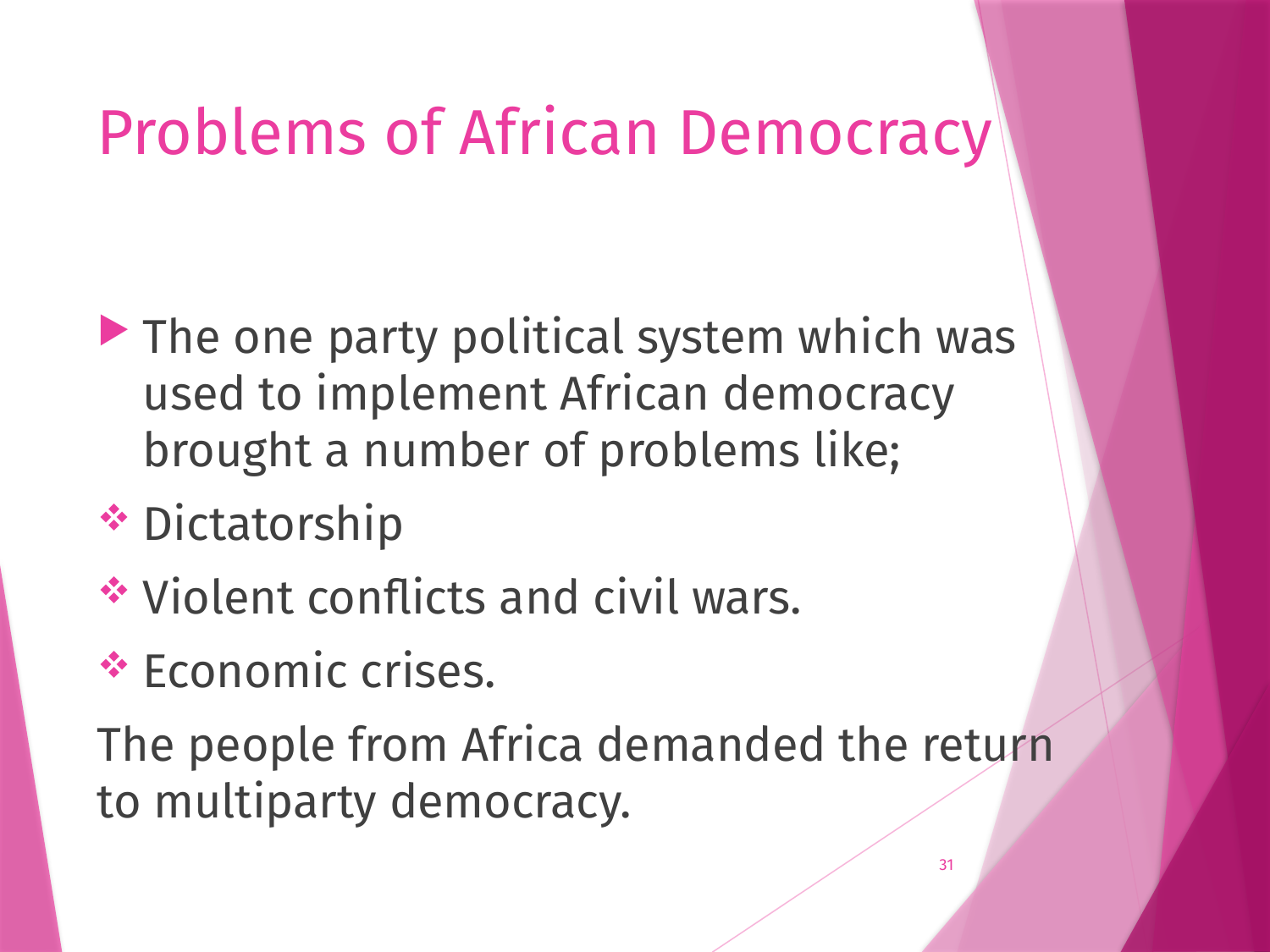

# Problems of African Democracy
The one party political system which was used to implement African democracy brought a number of problems like;
Dictatorship
Violent conflicts and civil wars.
Economic crises.
The people from Africa demanded the return to multiparty democracy.

31